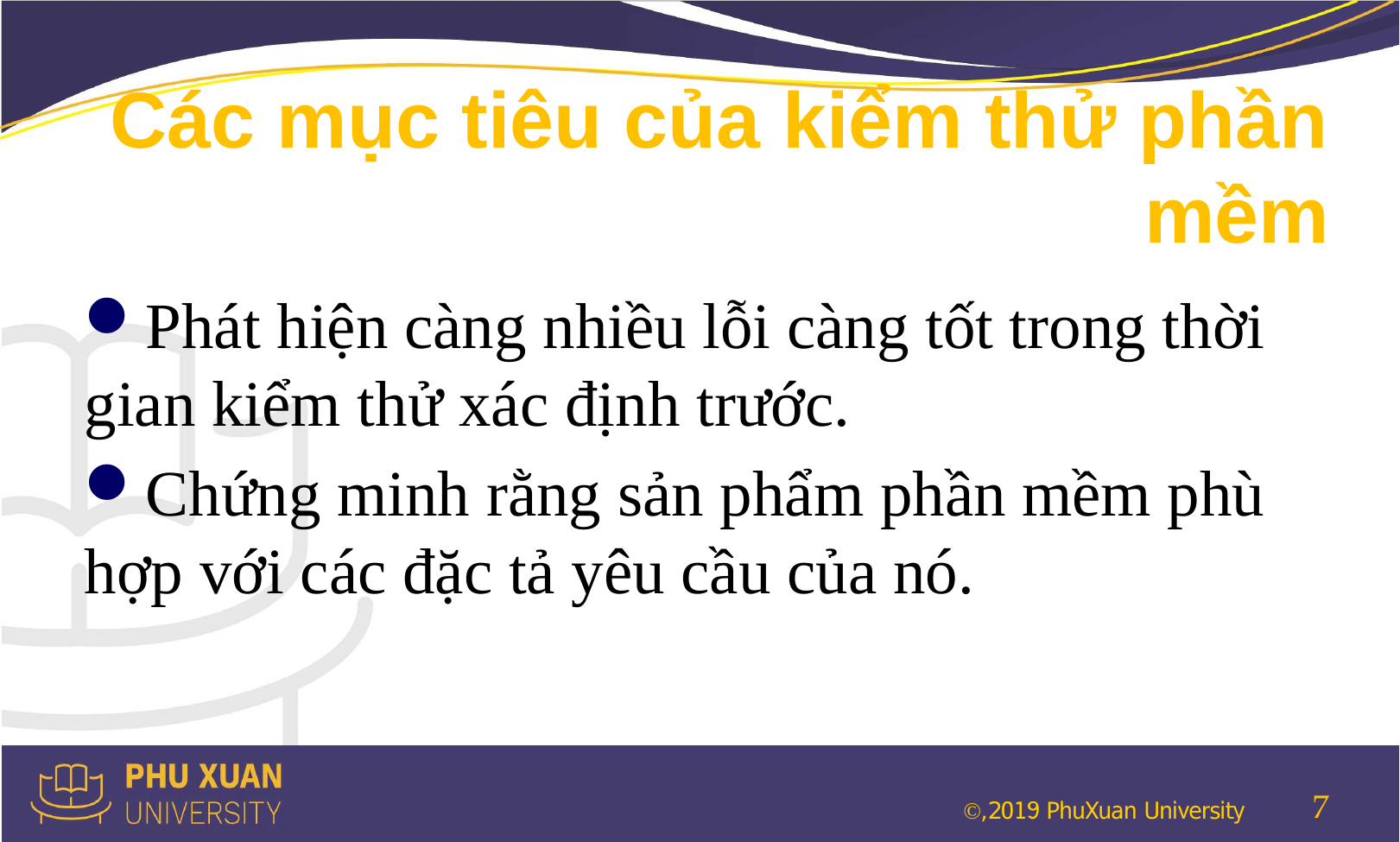

# Các mục tiêu của kiểm thử phần mềm

Phát hiện càng nhiều lỗi càng tốt trong thời gian kiểm thử xác định trước.
Chứng minh rằng sản phẩm phần mềm phù hợp với các đặc tả yêu cầu của nó.

7